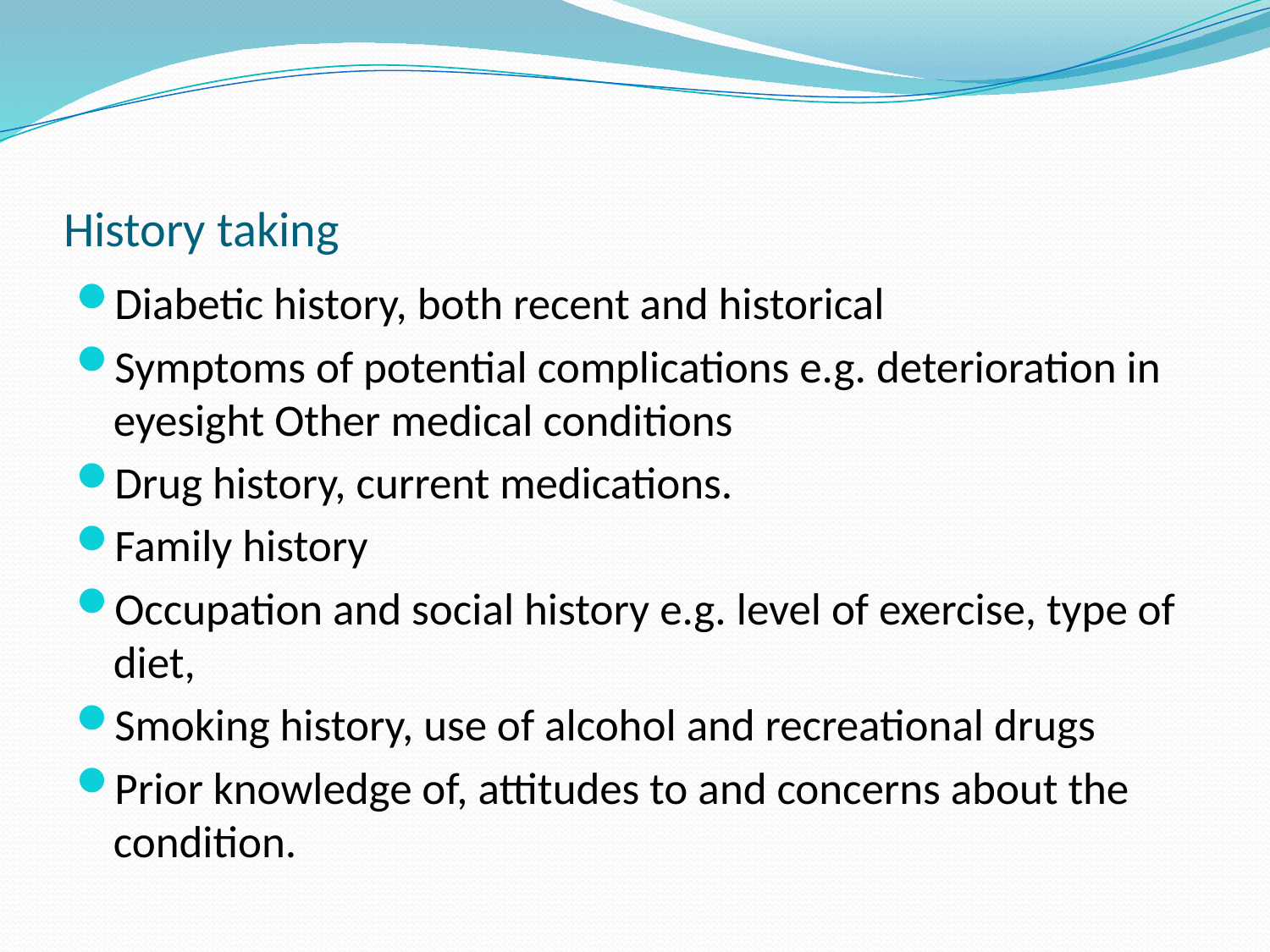

# History taking
Diabetic history, both recent and historical
Symptoms of potential complications e.g. deterioration in eyesight Other medical conditions
Drug history, current medications.
Family history
Occupation and social history e.g. level of exercise, type of diet,
Smoking history, use of alcohol and recreational drugs
Prior knowledge of, attitudes to and concerns about the condition.